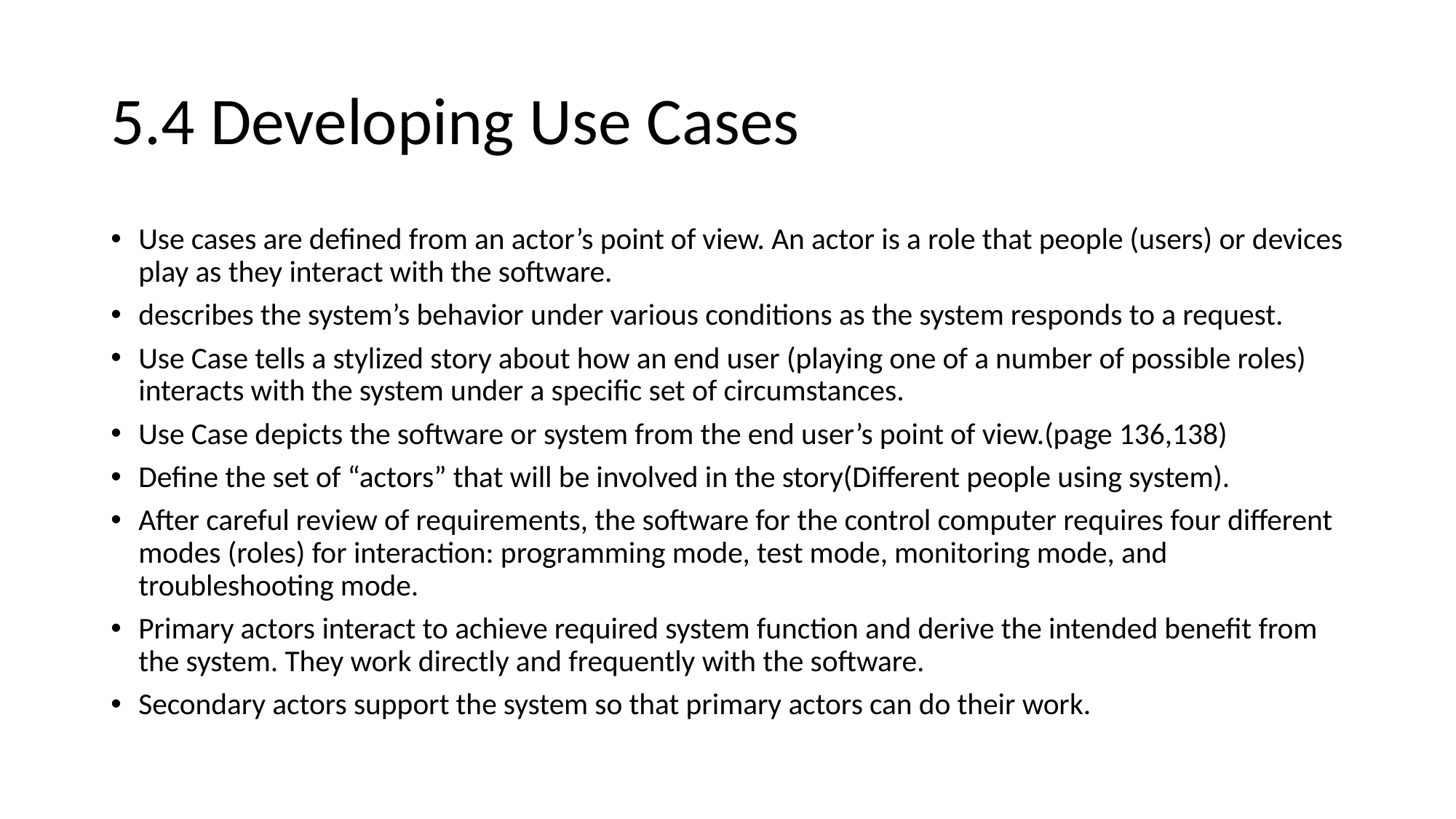

# 5.4 Developing Use Cases
Use cases are defined from an actor’s point of view. An actor is a role that people (users) or devices play as they interact with the software.
describes the system’s behavior under various conditions as the system responds to a request.
Use Case tells a stylized story about how an end user (playing one of a number of possible roles) interacts with the system under a specific set of circumstances.
Use Case depicts the software or system from the end user’s point of view.(page 136,138)
Define the set of “actors” that will be involved in the story(Different people using system).
After careful review of requirements, the software for the control computer requires four different modes (roles) for interaction: programming mode, test mode, monitoring mode, and troubleshooting mode.
Primary actors interact to achieve required system function and derive the intended benefit from the system. They work directly and frequently with the software.
Secondary actors support the system so that primary actors can do their work.